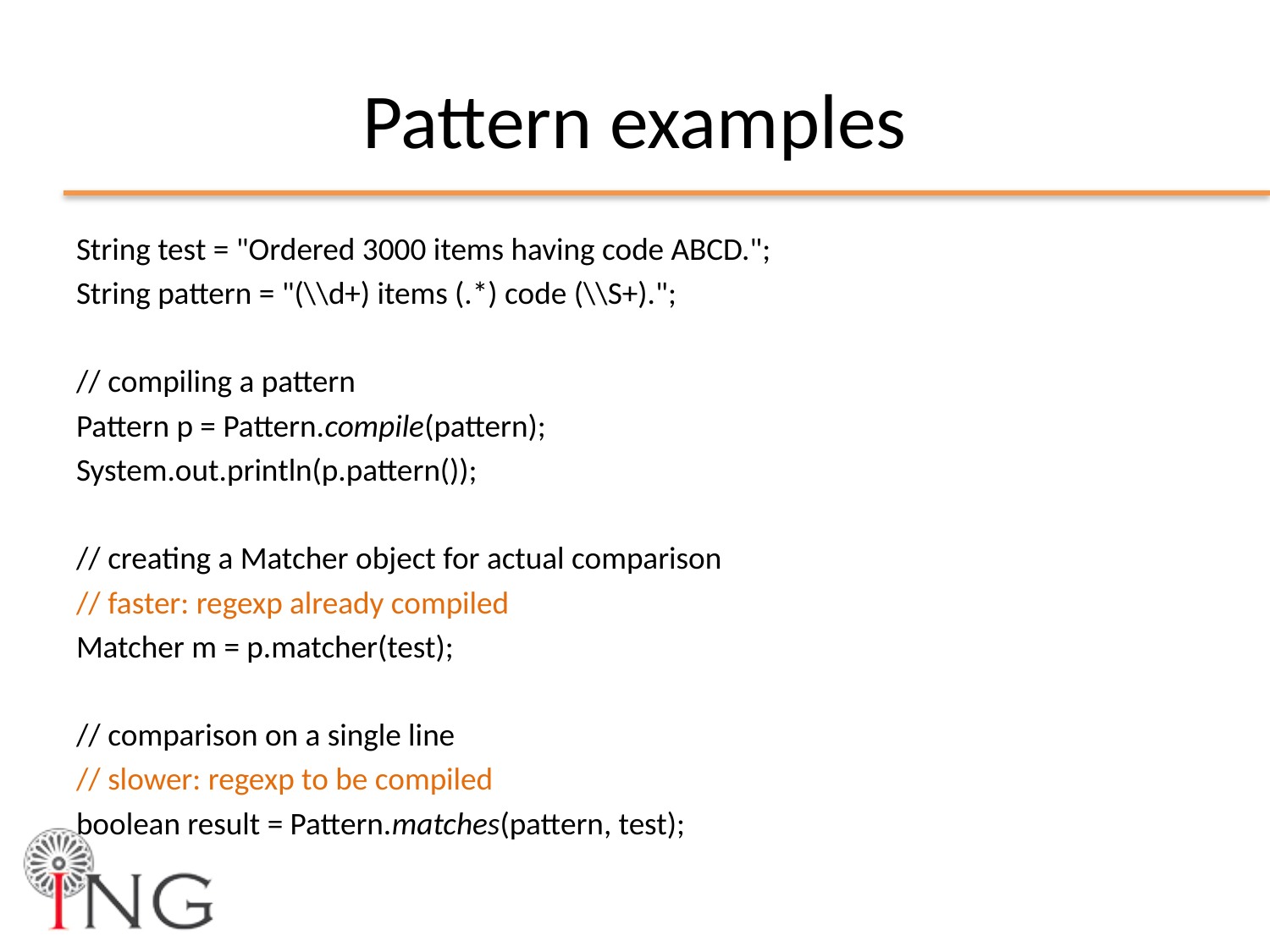

# Pattern examples
String test = "Ordered 3000 items having code ABCD.";
String pattern = "(\\d+) items (.*) code (\\S+).";

// compiling a pattern
Pattern p = Pattern.compile(pattern);
System.out.println(p.pattern());

// creating a Matcher object for actual comparison
// faster: regexp already compiled
Matcher m = p.matcher(test);

// comparison on a single line
// slower: regexp to be compiled
boolean result = Pattern.matches(pattern, test);